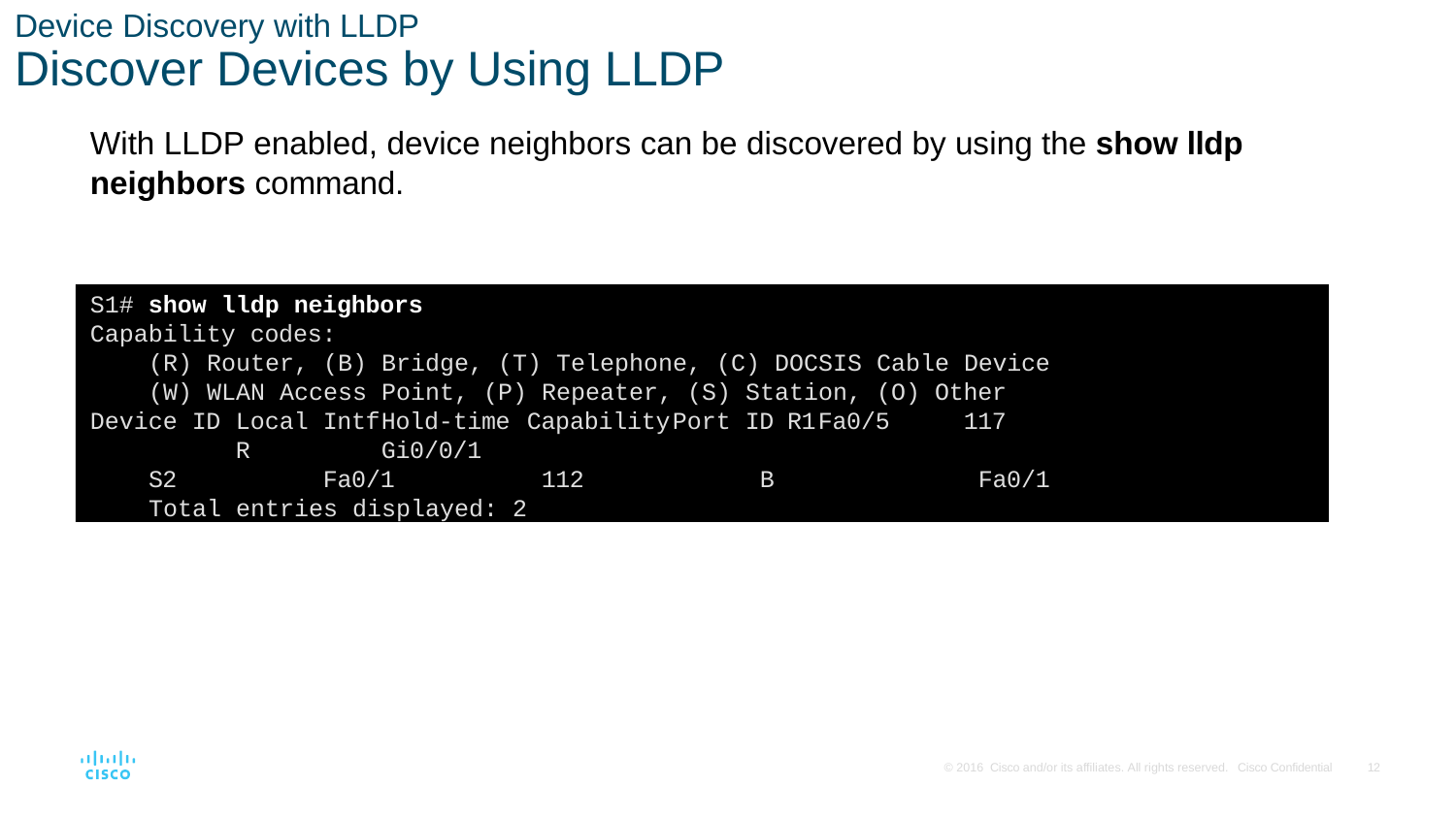

# Device Discovery with LLDP
Discover Devices by Using LLDP
With LLDP enabled, device neighbors can be discovered by using the show lldp neighbors command.
S1# show lldp neighbors
Capability codes:
(R) Router, (B) Bridge, (T) Telephone, (C) DOCSIS Cable Device
(W) WLAN Access Point, (P) Repeater, (S) Station, (O) Other Device ID	Local Intf	Hold-time	Capability	Port ID R1	Fa0/5	117	R	Gi0/0/1
S2	Fa0/1	112	B	Fa0/1
Total entries displayed: 2
© 2016 Cisco and/or its affiliates. All rights reserved. Cisco Confidential
12